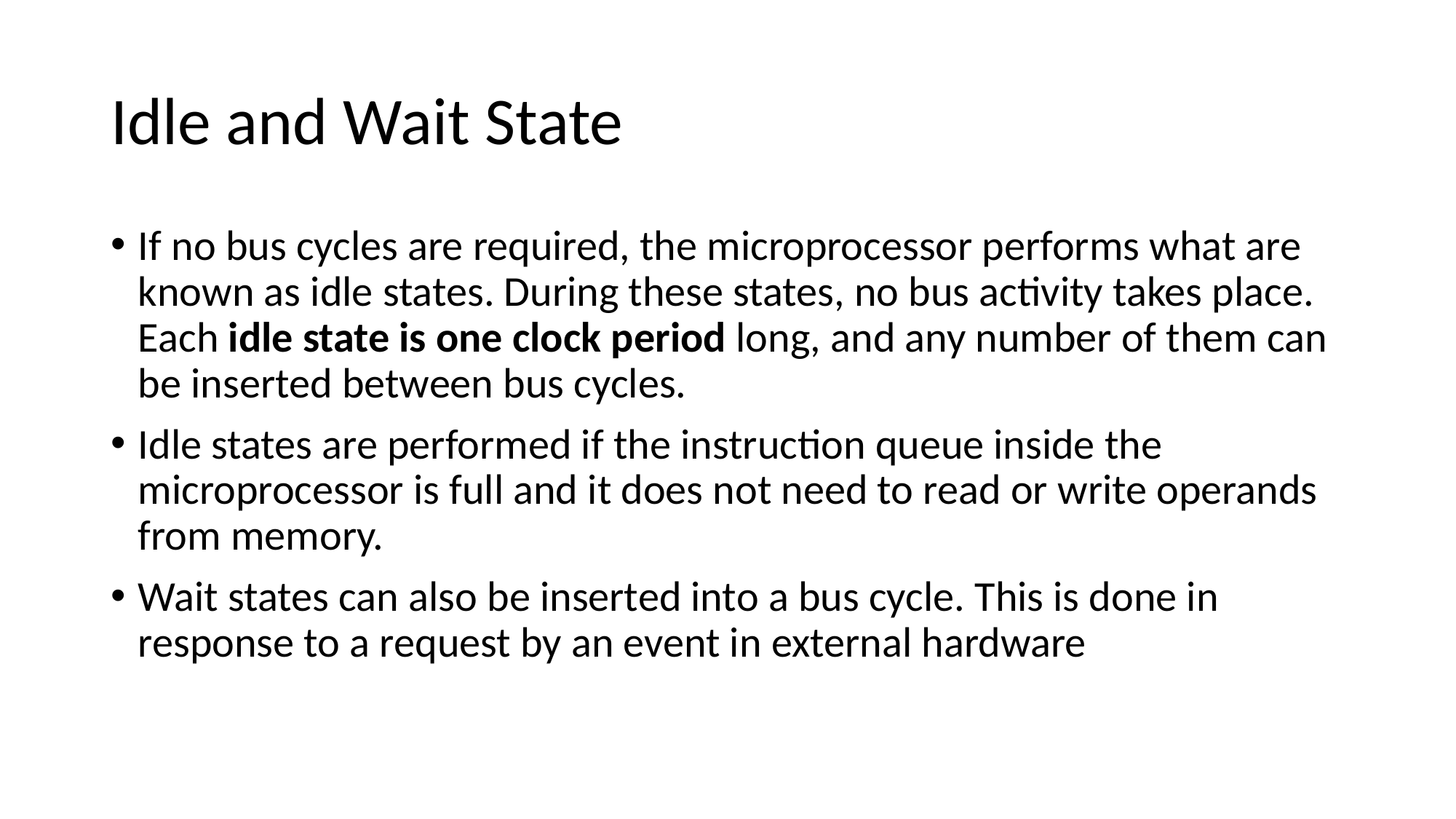

# Idle and Wait State
If no bus cycles are required, the microprocessor performs what are known as idle states. During these states, no bus activity takes place. Each idle state is one clock period long, and any number of them can be inserted between bus cycles.
Idle states are performed if the instruction queue inside the microprocessor is full and it does not need to read or write operands from memory.
Wait states can also be inserted into a bus cycle. This is done in response to a request by an event in external hardware